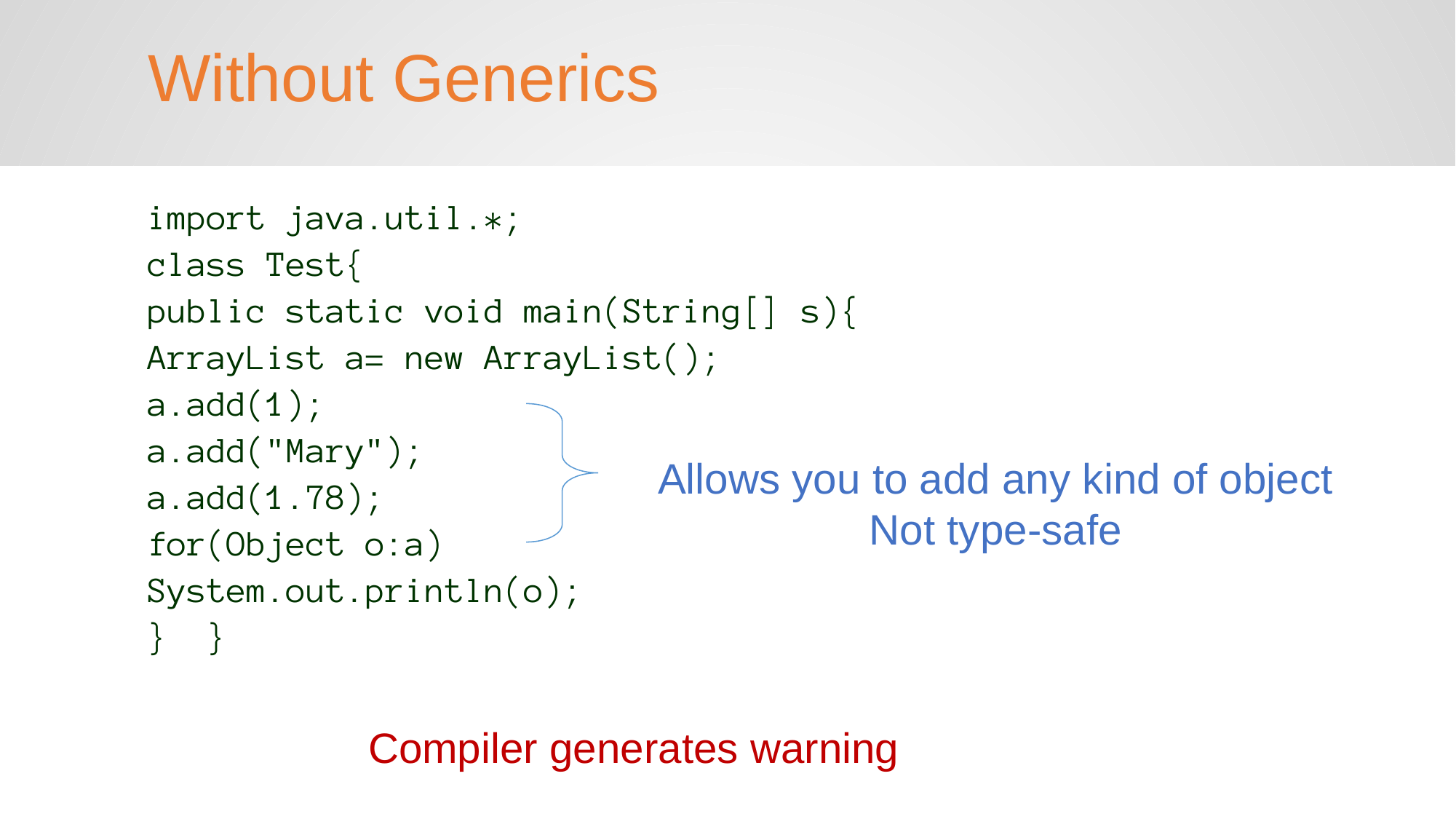

Without Generics

import java.util.*;
class Test{
public static void main(String[] s){
ArrayList a= new ArrayList();
a.add(1);
a.add("Mary");
a.add(1.78);
for(Object o:a)
System.out.println(o);
}  }

Allows you to add any kind of object
Not type-safe
Compiler generates warning